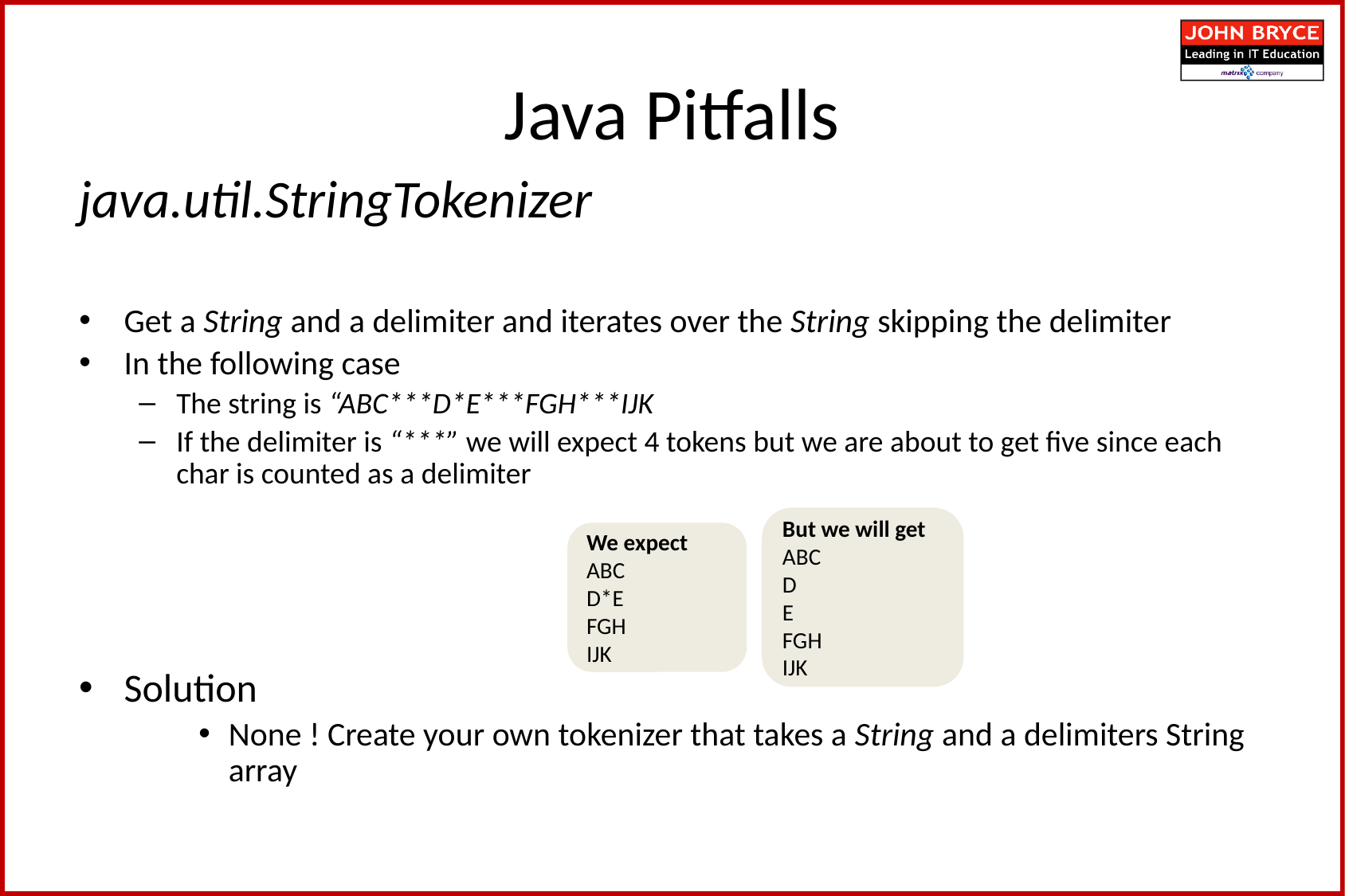

Java Pitfalls
java.util.StringTokenizer

Get a String and a delimiter and iterates over the String skipping the delimiter
In the following case
The string is “ABC***D*E***FGH***IJK
If the delimiter is “***” we will expect 4 tokens but we are about to get five since each char is counted as a delimiter

Solution
None ! Create your own tokenizer that takes a String and a delimiters String array
But we will get
ABC
D
E
FGH
IJK
We expect
ABC
D*E
FGH
IJK